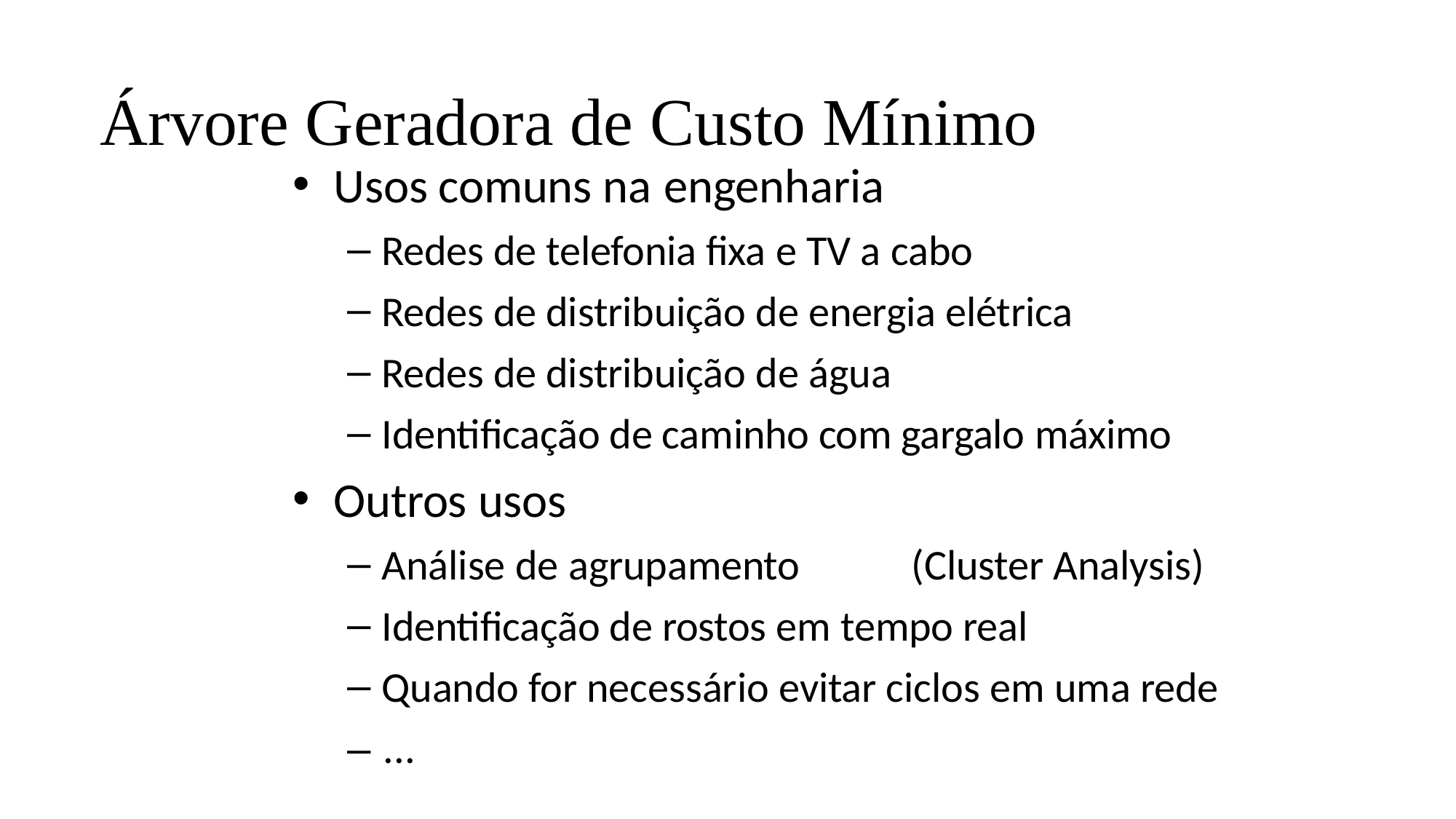

# Árvore Geradora de Custo Mínimo
Usos comuns na engenharia
Redes de telefonia fixa e TV a cabo
Redes de distribuição de energia elétrica
Redes de distribuição de água
Identificação de caminho com gargalo máximo
Outros usos
Análise de agrupamento	(Cluster Analysis)
Identificação de rostos em tempo real
Quando for necessário evitar ciclos em uma rede
– ...